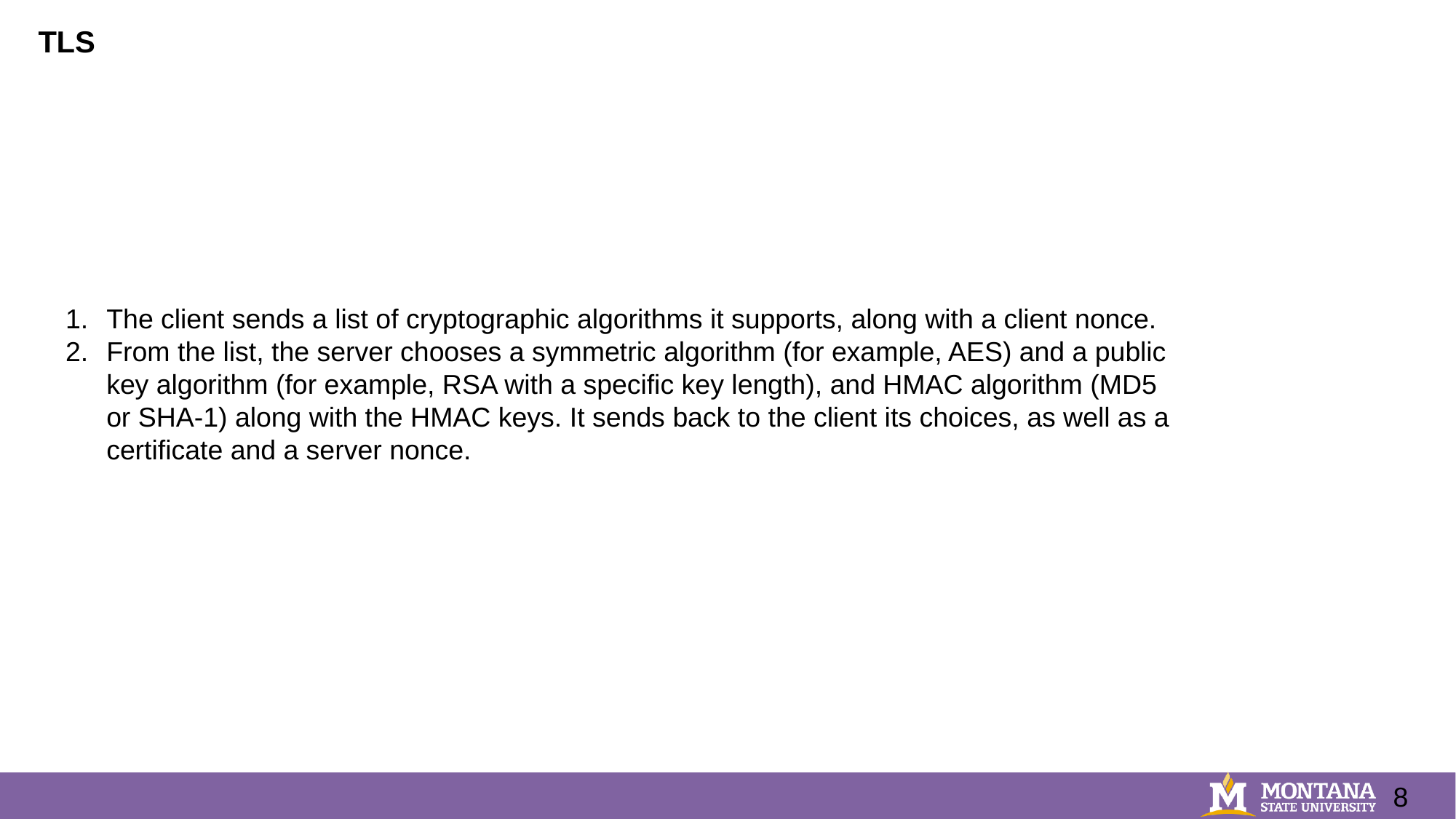

# TLS

The client sends a list of cryptographic algorithms it supports, along with a client nonce.
From the list, the server chooses a symmetric algorithm (for example, AES) and a public key algorithm (for example, RSA with a specific key length), and HMAC algorithm (MD5 or SHA-1) along with the HMAC keys. It sends back to the client its choices, as well as a certificate and a server nonce.
8